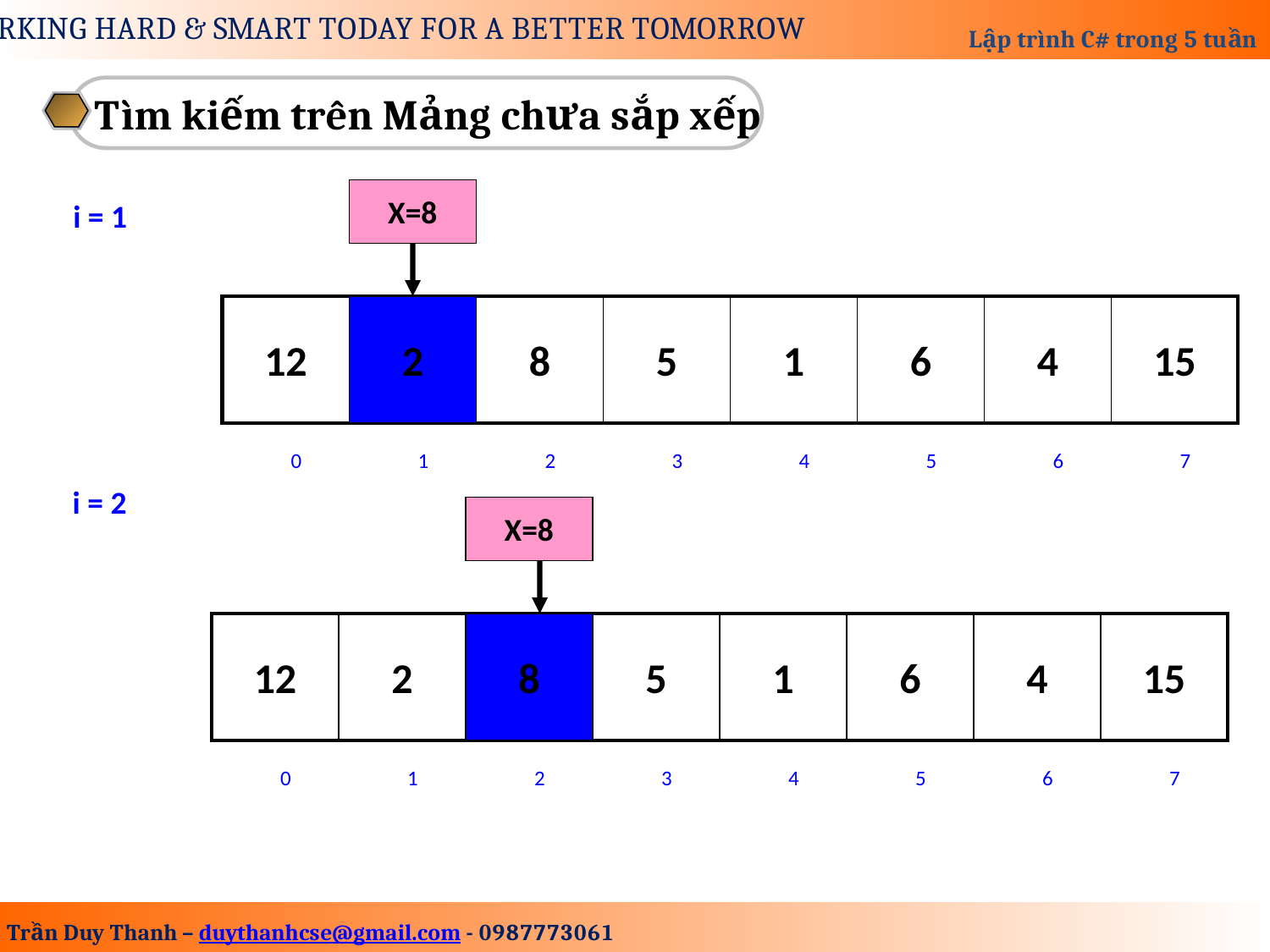

Tìm kiếm trên Mảng chưa sắp xếp

X=8
 i = 1

12
2
8
5
1
6
4
15

0
1
2
3
4
5
6
7
 i = 2
X=8

12
2
8
5
1
6
4
15

0
1
2
3
4
5
6
7